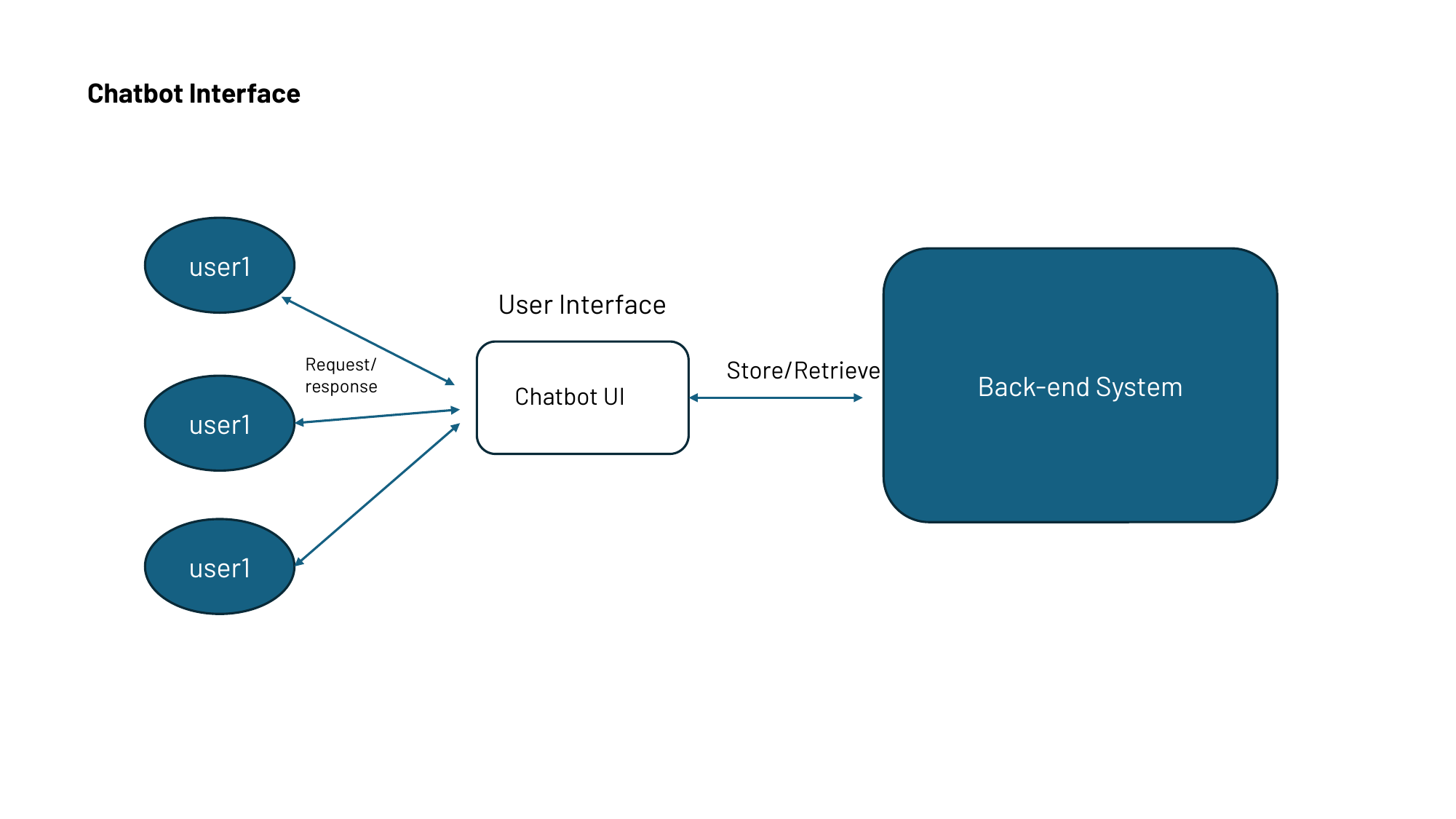

Chatbot Interface
user1
Back-end System
User Interface

Request/ response
Store/Retrieve
user1
Chatbot UI
user1